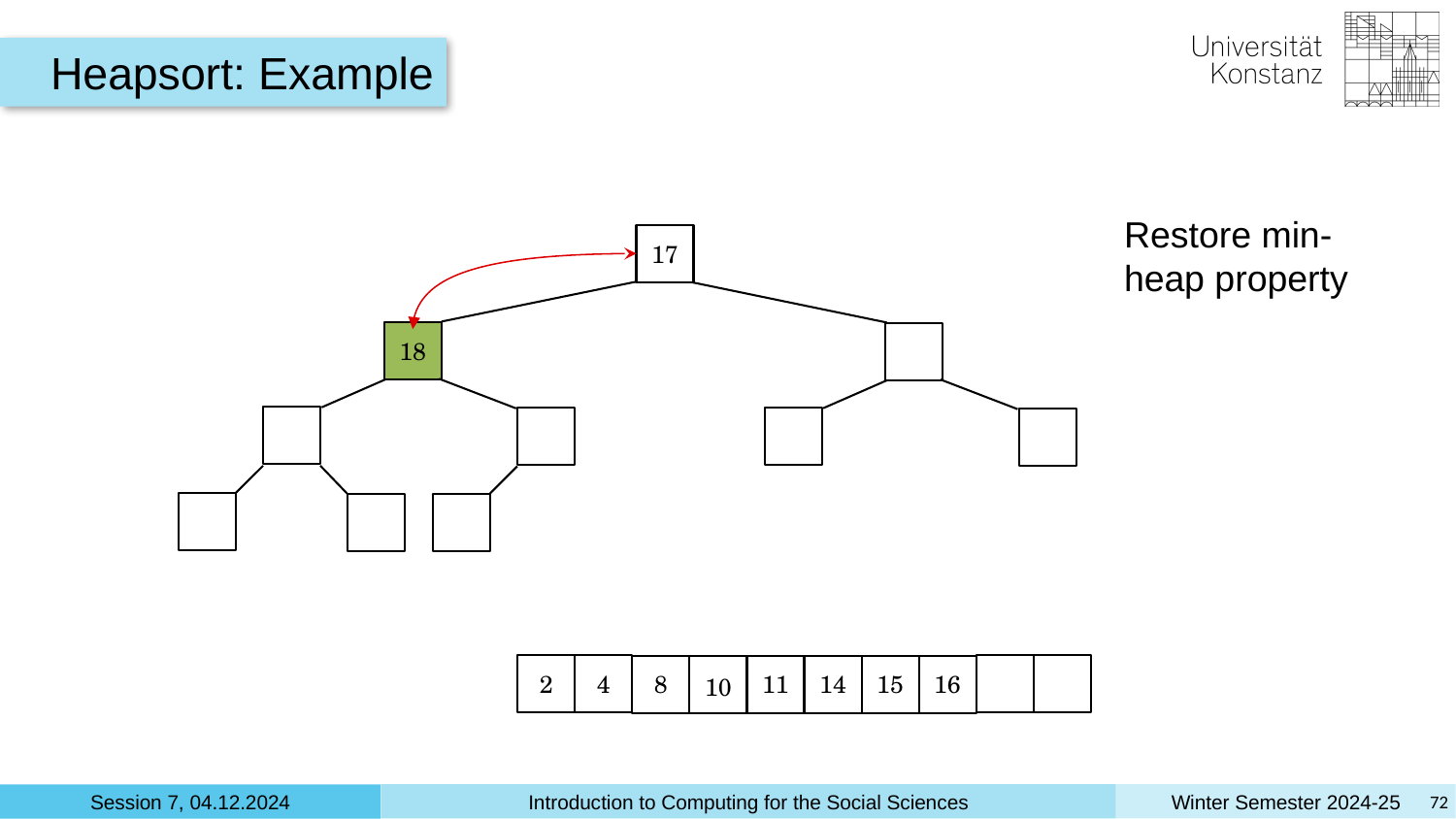

Heapsort: Example
Restore min-heap property

17

18

4
8
11
14
15
2
16
10